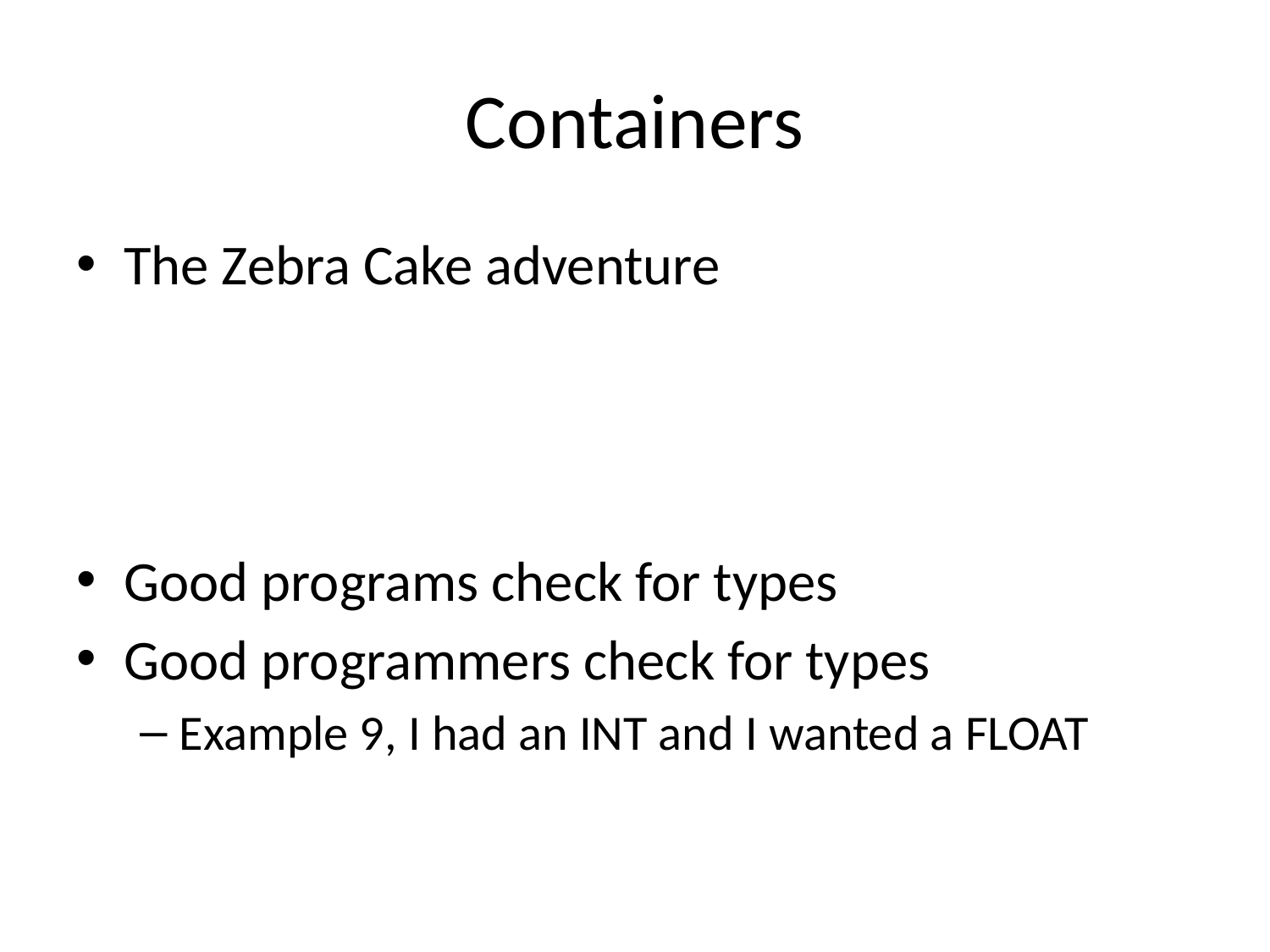

# Containers
The Zebra Cake adventure

Good programs check for types
Good programmers check for types
Example 9, I had an INT and I wanted a FLOAT